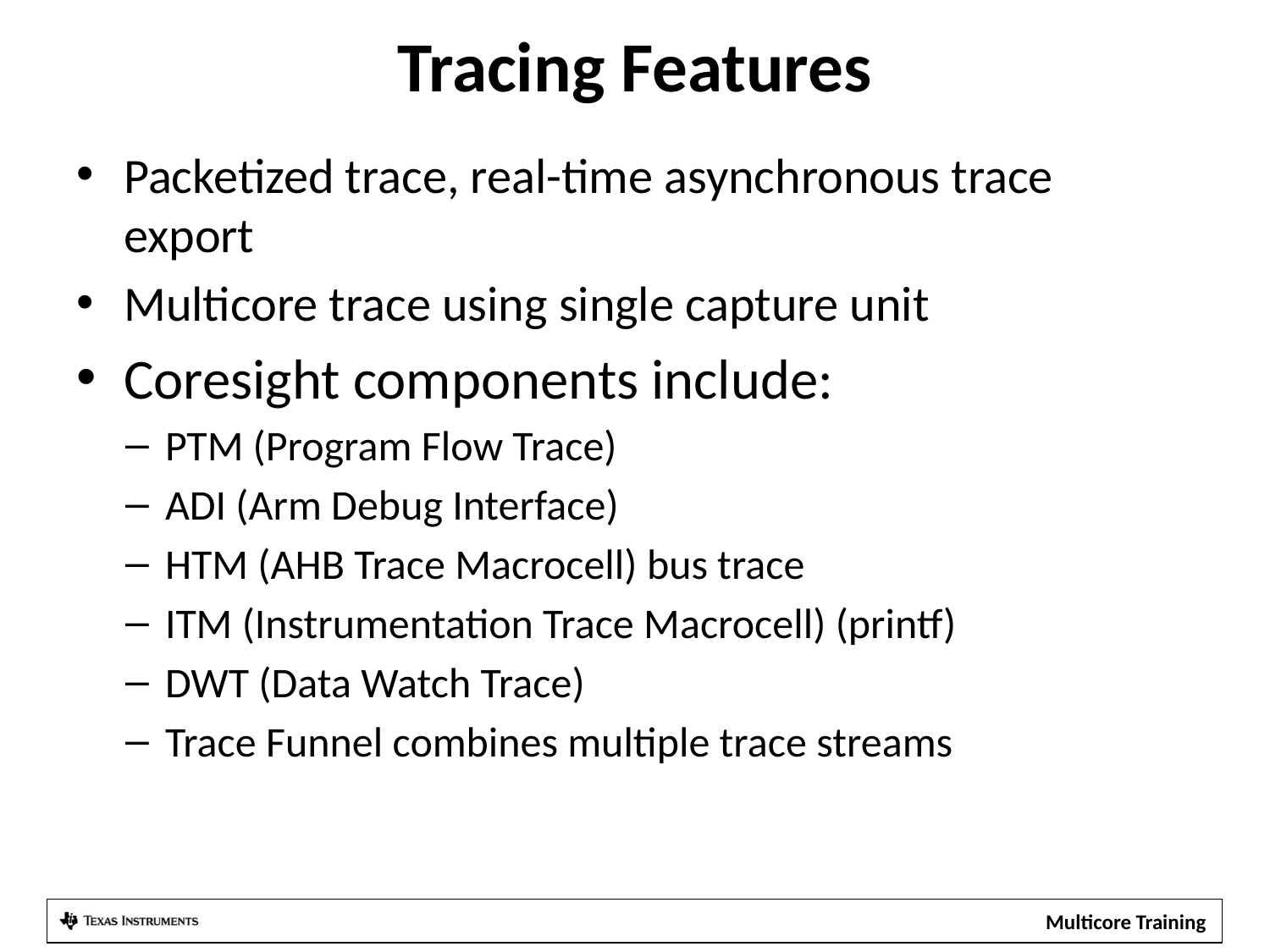

# Tracing Features
Packetized trace, real-time asynchronous trace export
Multicore trace using single capture unit
Coresight components include:
PTM (Program Flow Trace)
ADI (Arm Debug Interface)
HTM (AHB Trace Macrocell) bus trace
ITM (Instrumentation Trace Macrocell) (printf)
DWT (Data Watch Trace)
Trace Funnel combines multiple trace streams